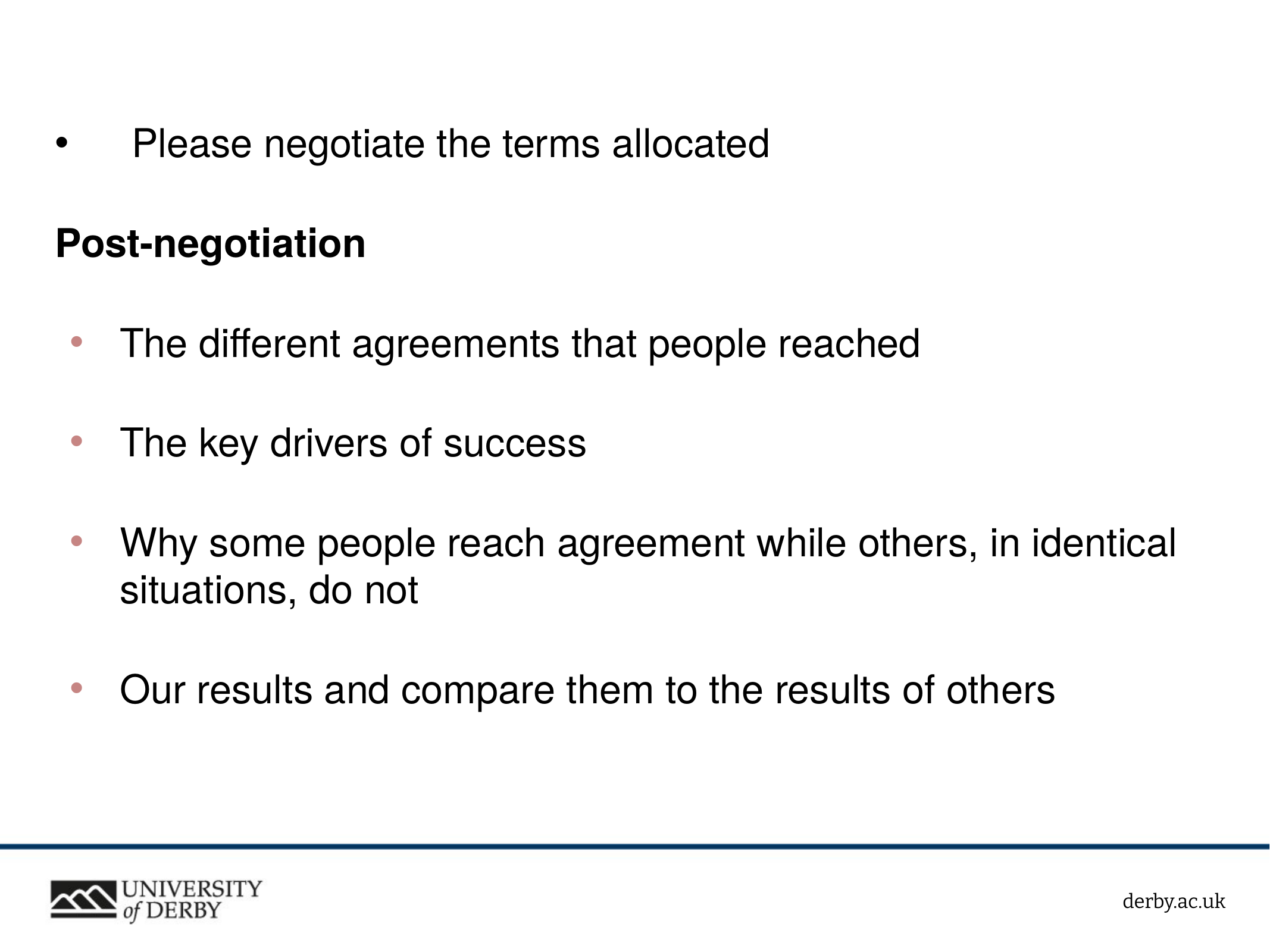

#
75
Please negotiate the terms allocated
Post-negotiation
The different agreements that people reached
The key drivers of success
Why some people reach agreement while others, in identical situations, do not
Our results and compare them to the results of others